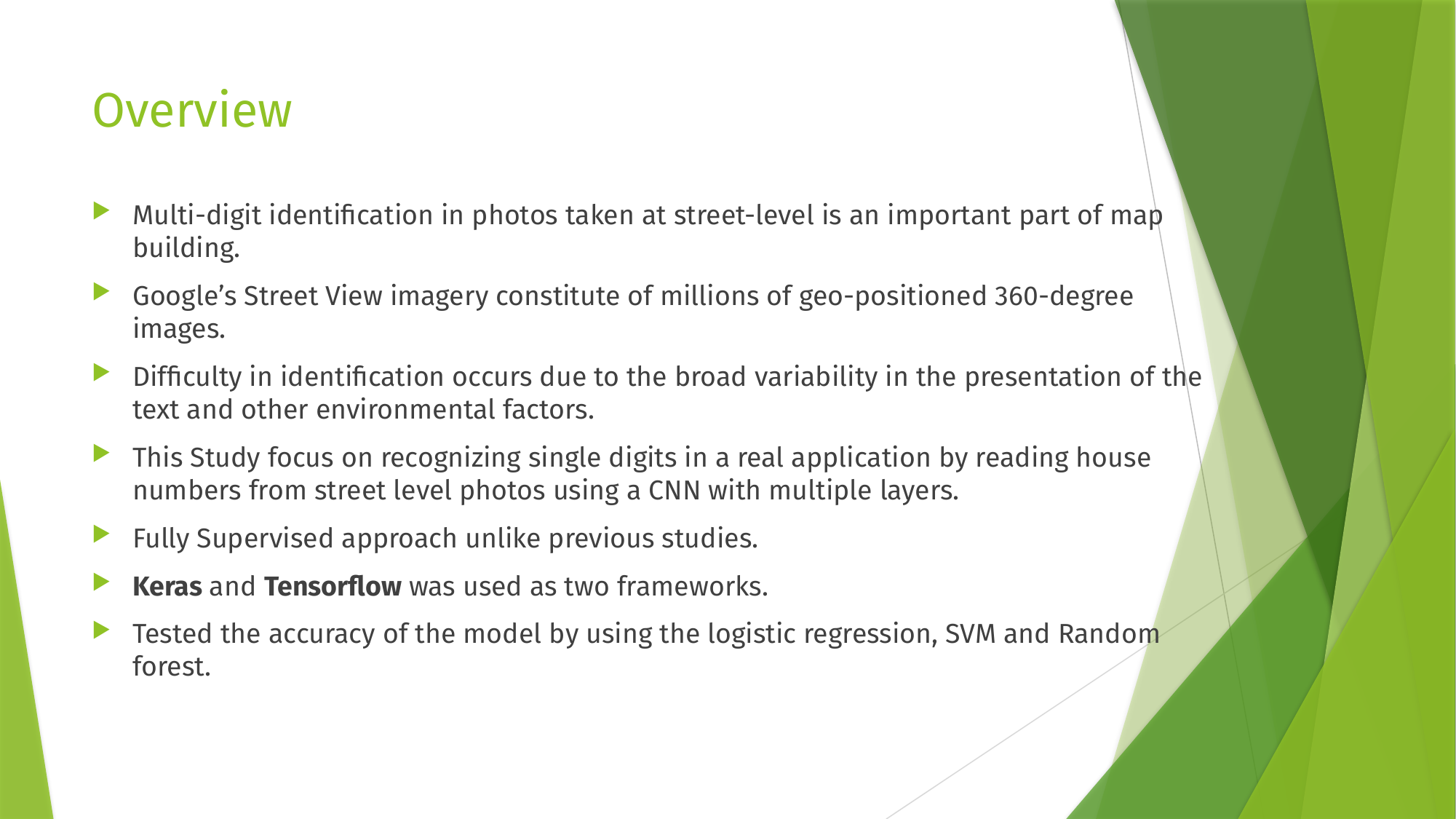

# Overview
Multi-digit identification in photos taken at street-level is an important part of map building.
Google’s Street View imagery constitute of millions of geo-positioned 360-degree images.
Difﬁculty in identification occurs due to the broad variability in the presentation of the text and other environmental factors.
This Study focus on recognizing single digits in a real application by reading house numbers from street level photos using a CNN with multiple layers.
Fully Supervised approach unlike previous studies.
Keras and Tensorflow was used as two frameworks.
Tested the accuracy of the model by using the logistic regression, SVM and Random forest.